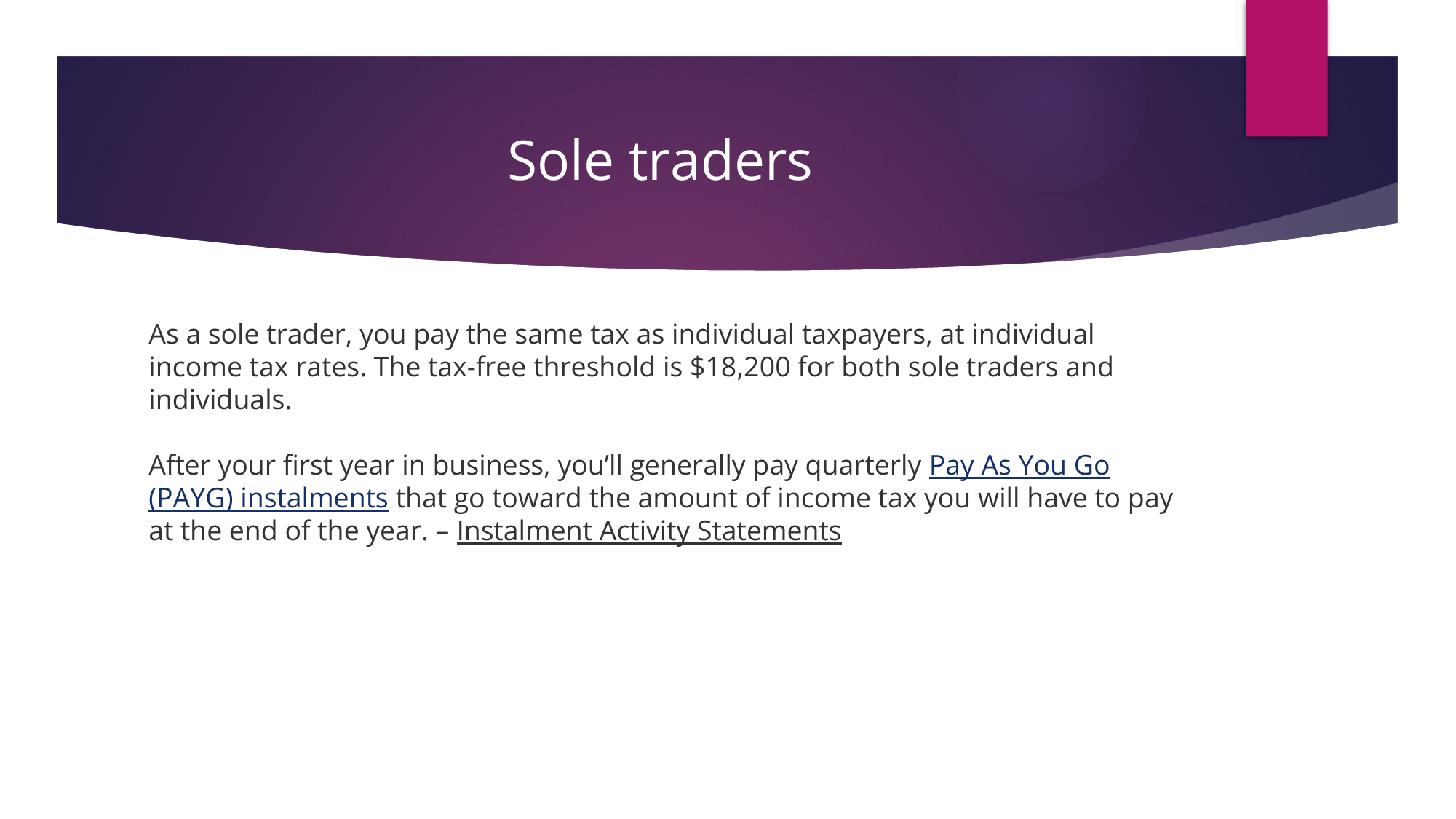

# Sole traders
As a sole trader, you pay the same tax as individual taxpayers, at individual income tax rates. The tax-free threshold is $18,200 for both sole traders and individuals.

After your first year in business, you’ll generally pay quarterly Pay As You Go (PAYG) instalments that go toward the amount of income tax you will have to pay at the end of the year. – Instalment Activity Statements